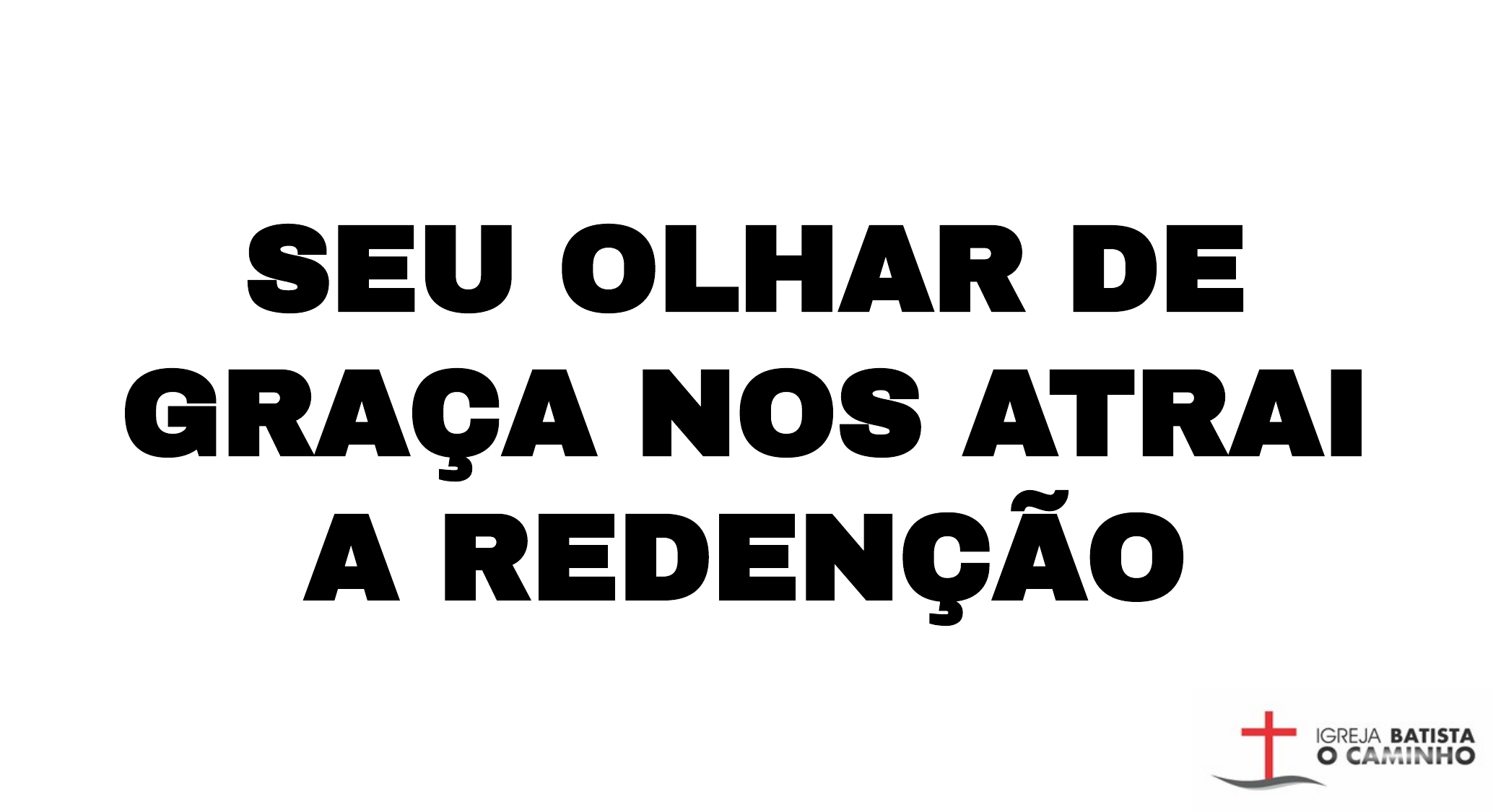

SEU OLHAR DE GRAÇA NOS ATRAI A REDENÇÃO